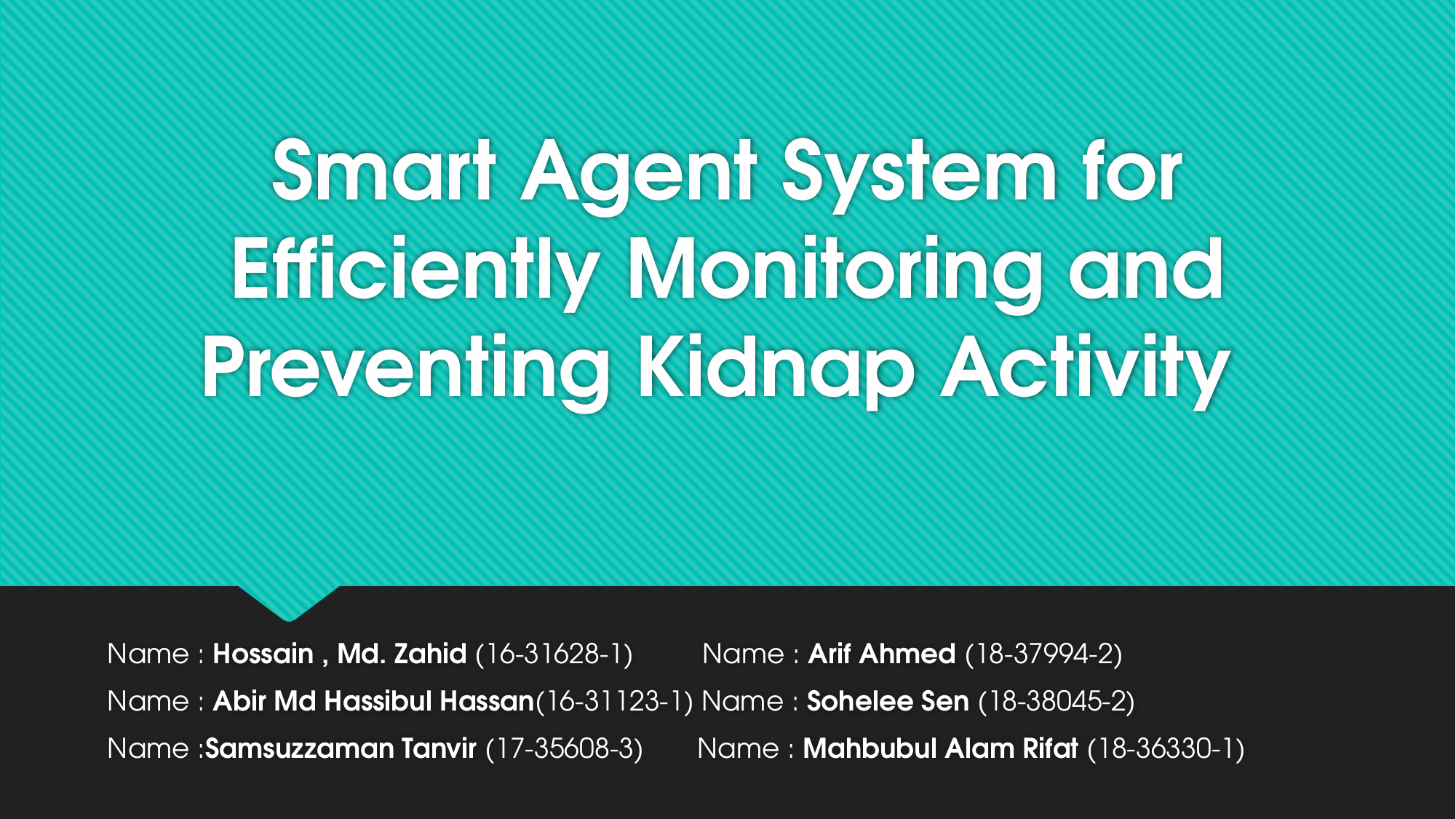

# Smart Agent System for Efficiently Monitoring and Preventing Kidnap Activity
Name : Hossain , Md. Zahid (16-31628-1)         Name : Arif Ahmed (18-37994-2)
Name : Abir Md Hassibul Hassan(16-31123-1) Name : Sohelee Sen (18-38045-2)
Name :Samsuzzaman Tanvir (17-35608-3)       Name : Mahbubul Alam Rifat (18-36330-1)